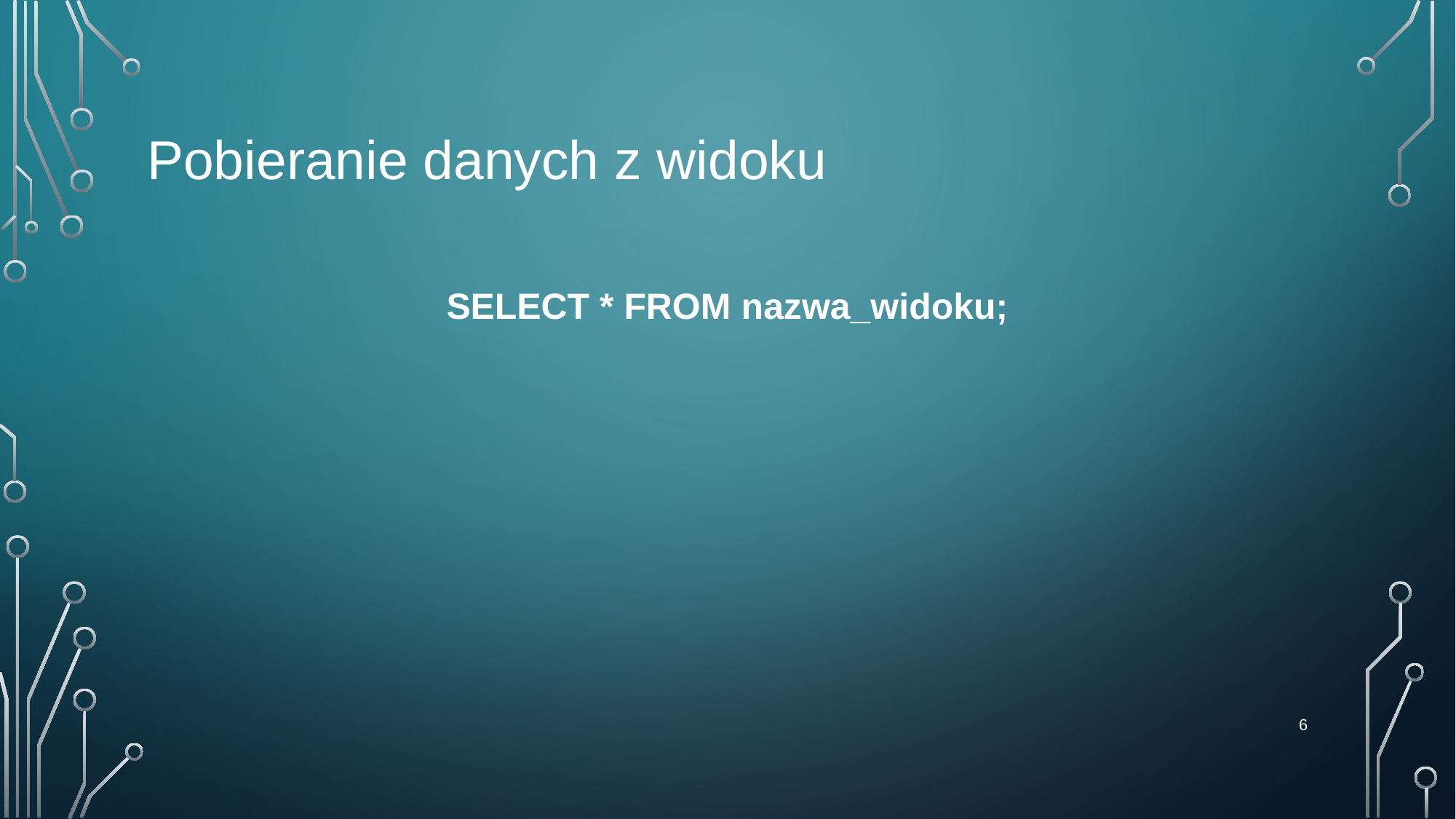

# Pobieranie danych z widoku
SELECT * FROM nazwa_widoku;
6